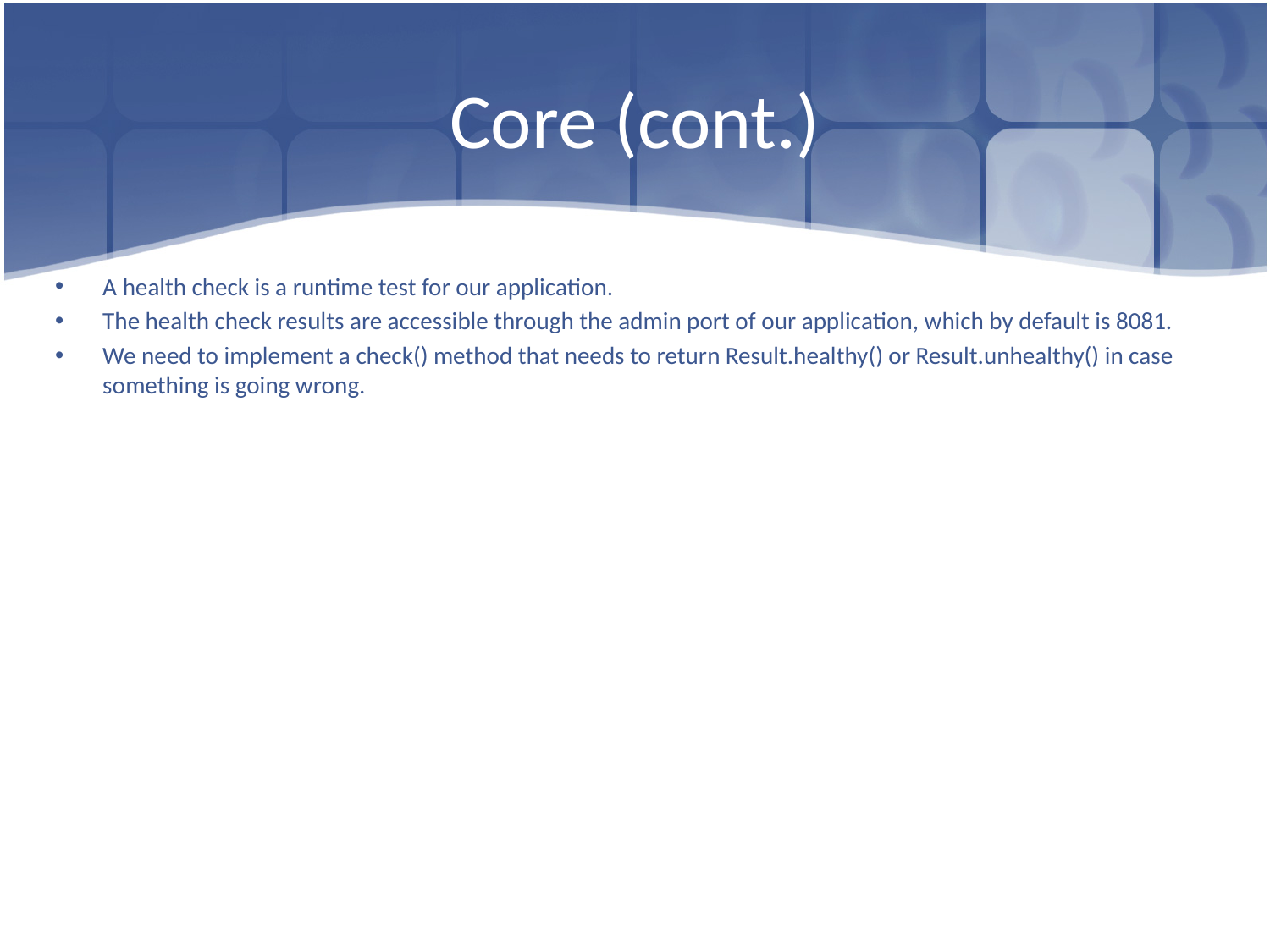

# Core (cont.)
A health check is a runtime test for our application.
The health check results are accessible through the admin port of our application, which by default is 8081.
We need to implement a check() method that needs to return Result.healthy() or Result.unhealthy() in case something is going wrong.